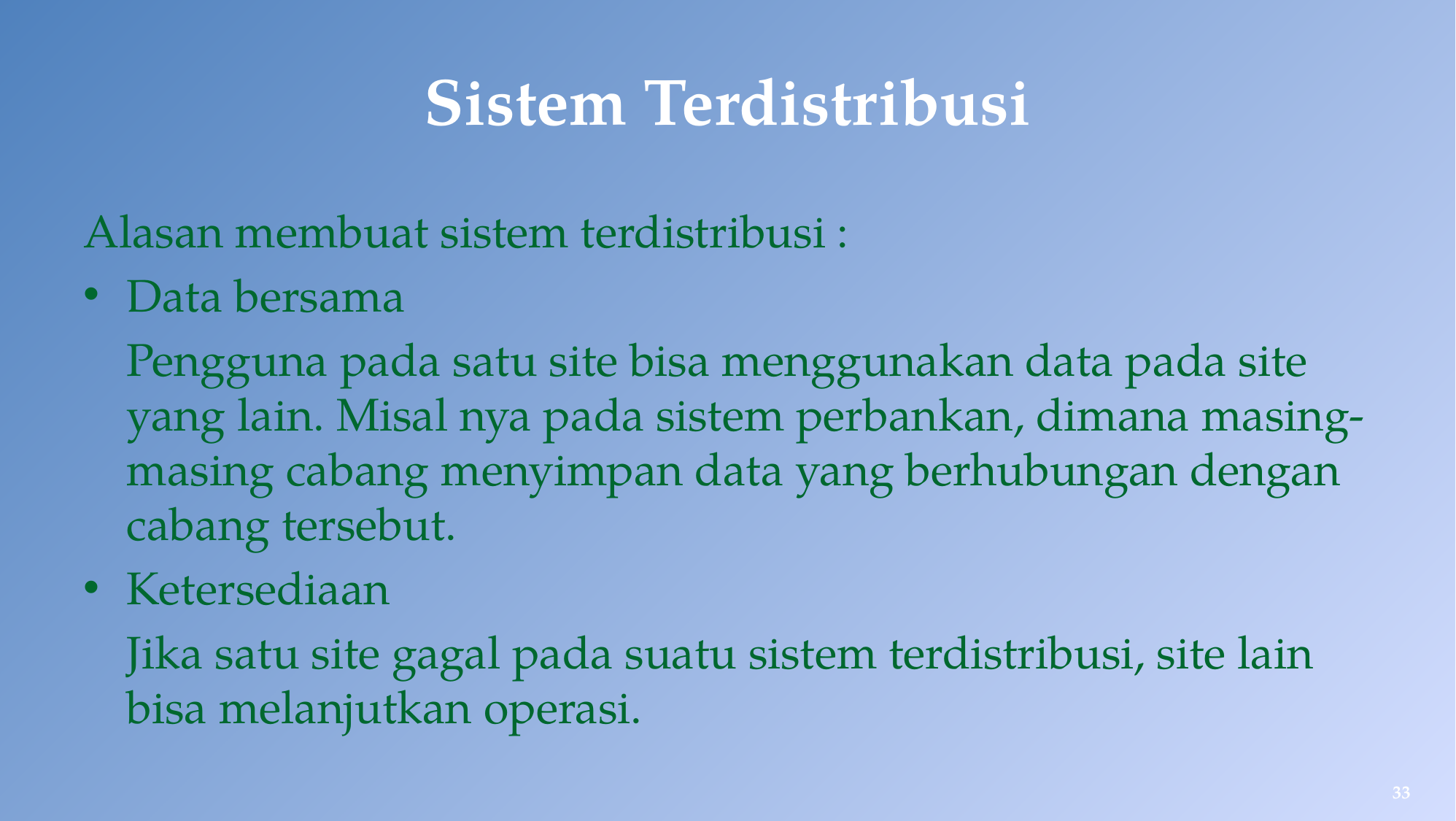

# Sistem Terdistribusi
Alasan membuat sistem terdistribusi :
Data bersama
	Pengguna pada satu site bisa menggunakan data pada site yang lain. Misal nya pada sistem perbankan, dimana masing-masing cabang menyimpan data yang berhubungan dengan cabang tersebut.
Ketersediaan
	Jika satu site gagal pada suatu sistem terdistribusi, site lain bisa melanjutkan operasi.

33